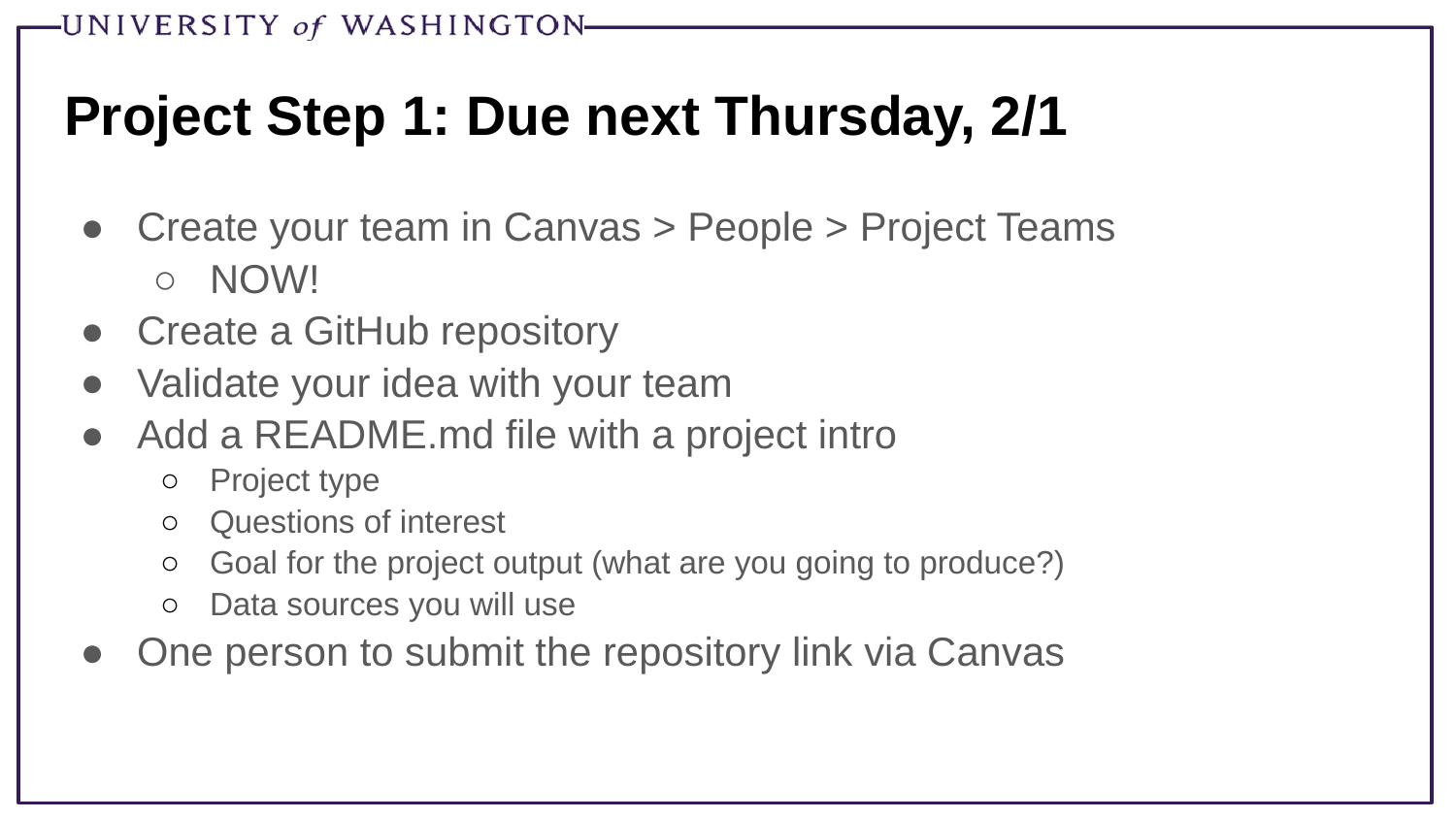

# Project Step 1: Due next Thursday, 2/1
Create your team in Canvas > People > Project Teams
NOW!
Create a GitHub repository
Validate your idea with your team
Add a README.md file with a project intro
Project type
Questions of interest
Goal for the project output (what are you going to produce?)
Data sources you will use
One person to submit the repository link via Canvas